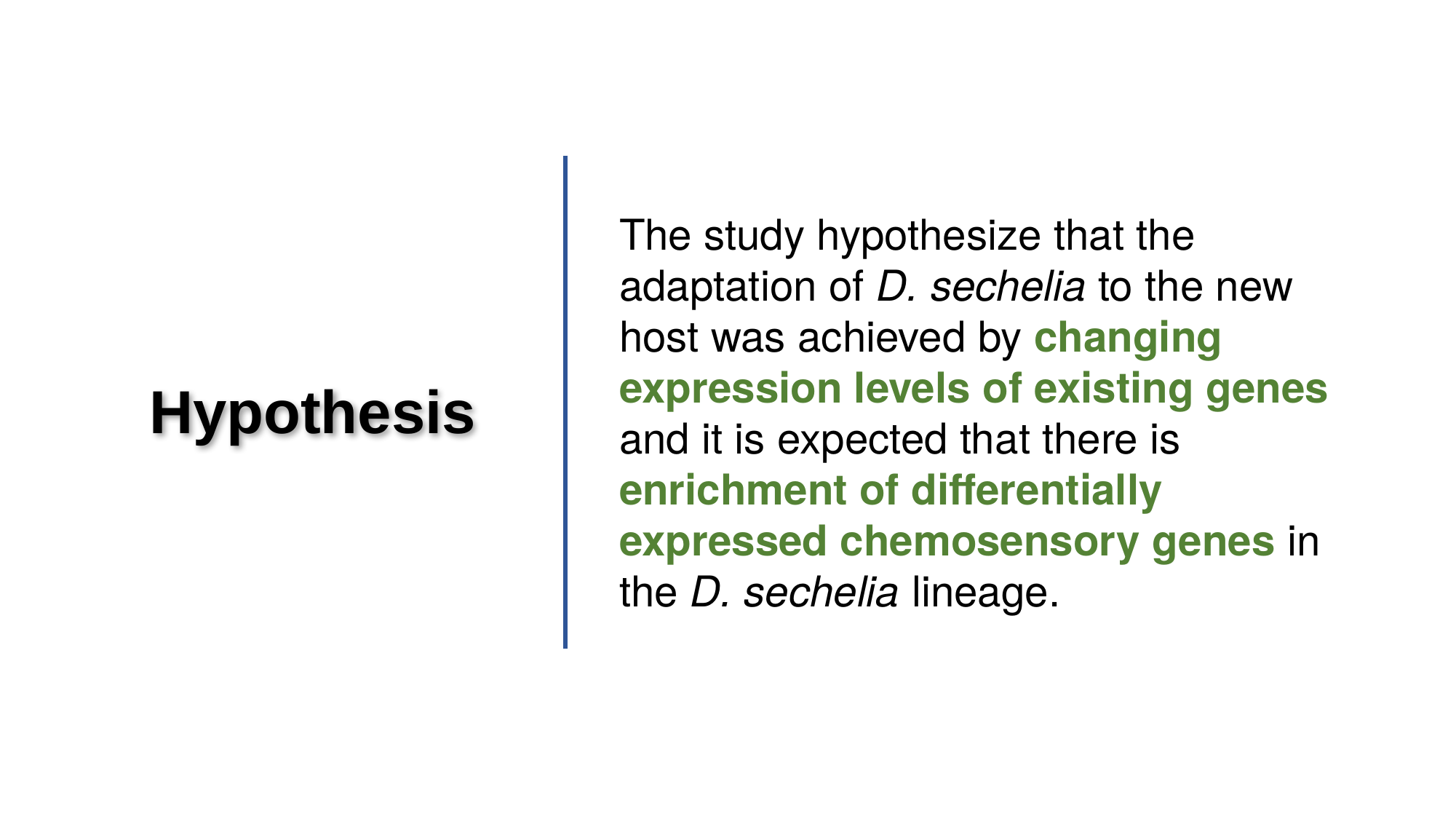

The study hypothesize that the adaptation of D. sechelia to the new host was achieved by changing expression levels of existing genes and it is expected that there is enrichment of differentially expressed chemosensory genes in the D. sechelia lineage.
Hypothesis